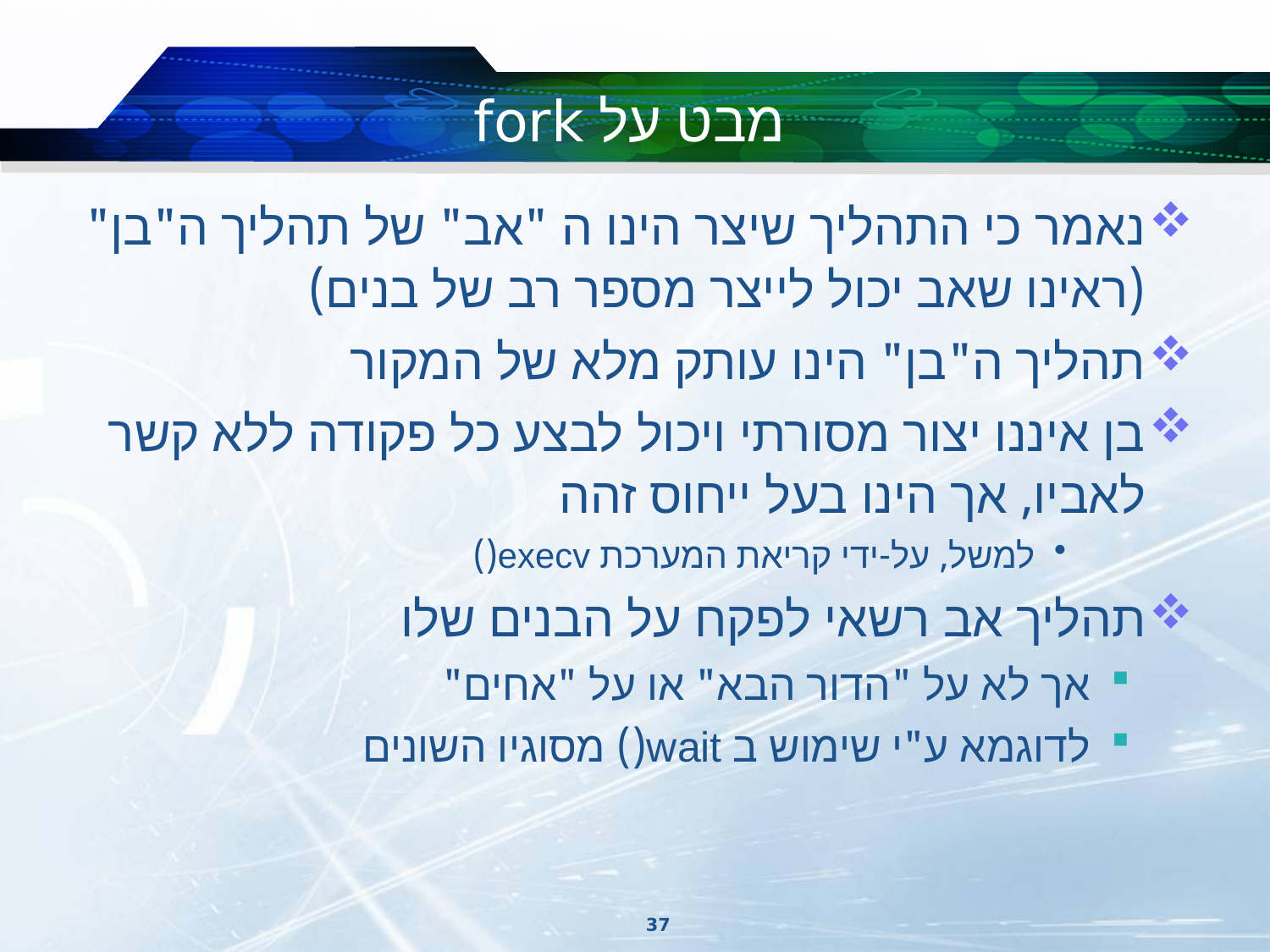

# מבט על fork
נאמר כי התהליך שיצר הינו ה "אב" של תהליך ה"בן"
(ראינו שאב יכול לייצר מספר רב של בנים)
תהליך ה"בן" הינו עותק מלא של המקור
בן איננו יצור מסורתי ויכול לבצע כל פקודה ללא קשר לאביו, אך הינו בעל ייחוס זהה
למשל, על-ידי קריאת המערכת execv()
תהליך אב רשאי לפקח על הבנים שלו
אך לא על "הדור הבא" או על "אחים"
לדוגמא ע"י שימוש ב wait() מסוגיו השונים
37